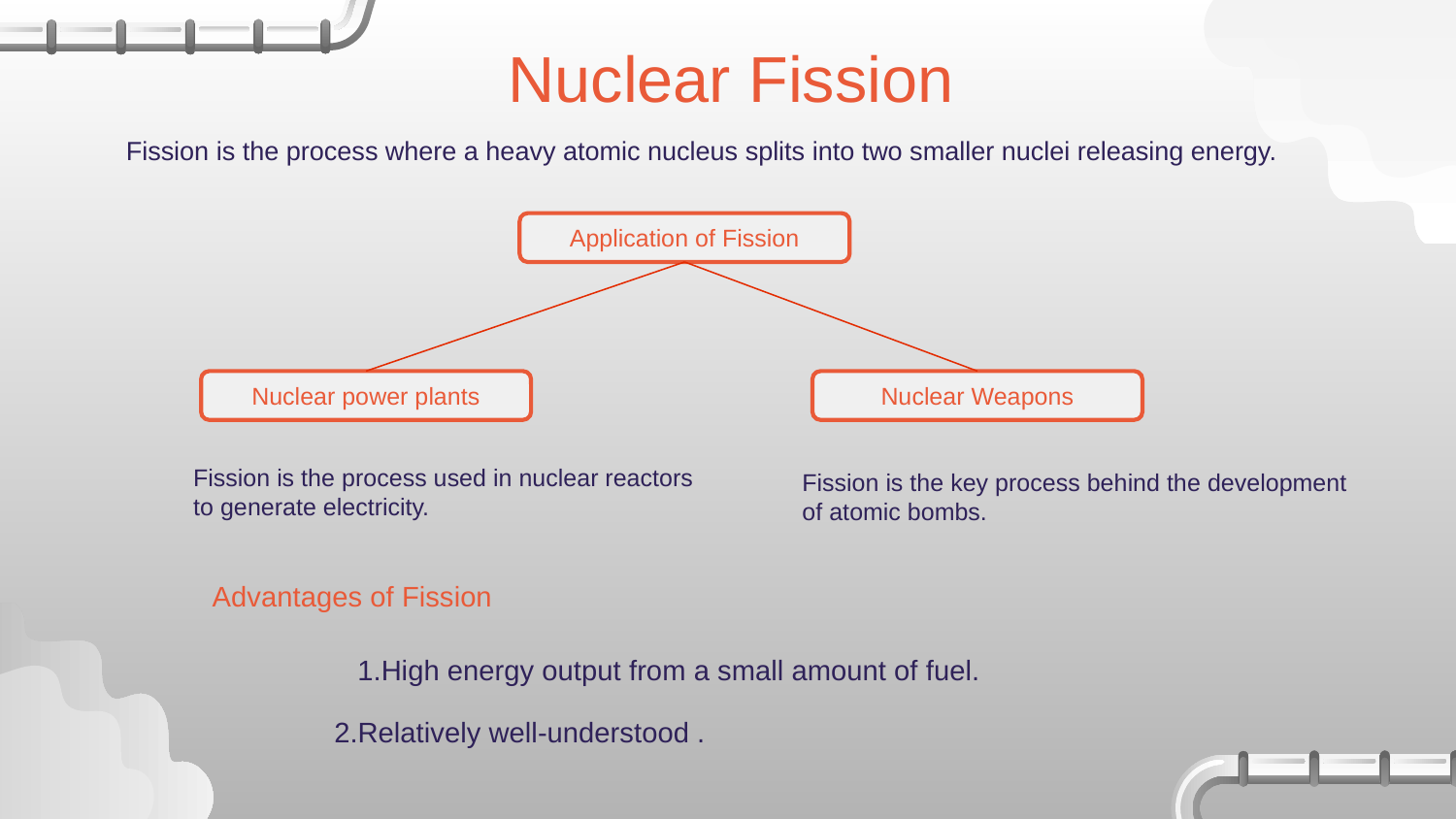

# Nuclear Fission
Fission is the process where a heavy atomic nucleus splits into two smaller nuclei releasing energy.
Application of Fission
Nuclear power plants
Nuclear Weapons
Fission is the process used in nuclear reactors to generate electricity.
Fission is the key process behind the development of atomic bombs.
Advantages of Fission
1.High energy output from a small amount of fuel.
2.Relatively well-understood .